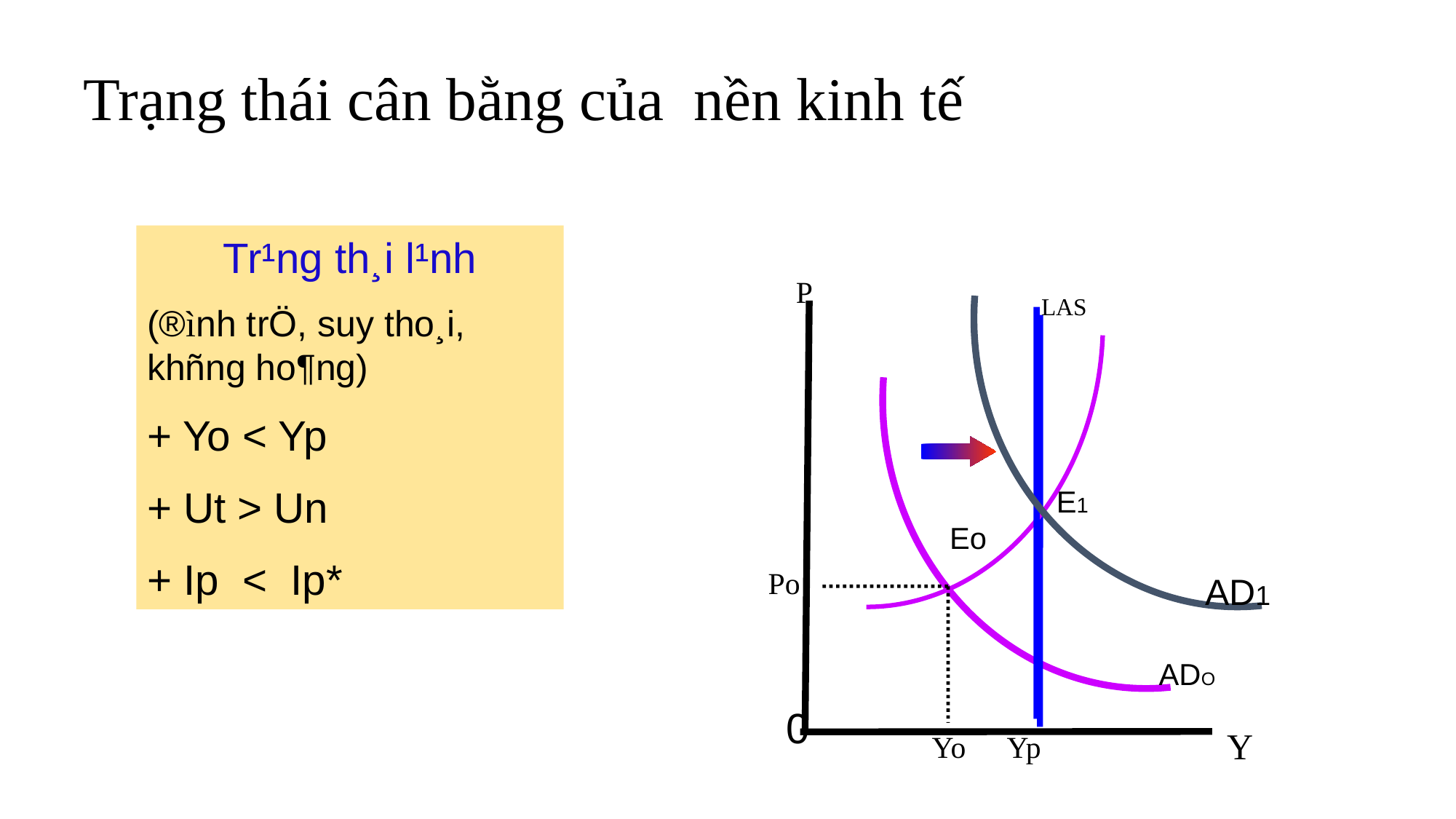

# Trạng thái cân bằng của  nền kinh tế
Tr¹ng th¸i l¹nh
(®ình trÖ, suy tho¸i, khñng ho¶ng)
+ Yo < Yp
+ Ut > Un
+ Ip  <  Ip*
P
LAS

E1
Eo
Po

ADO
0
Y
Yp
Yo

AD1